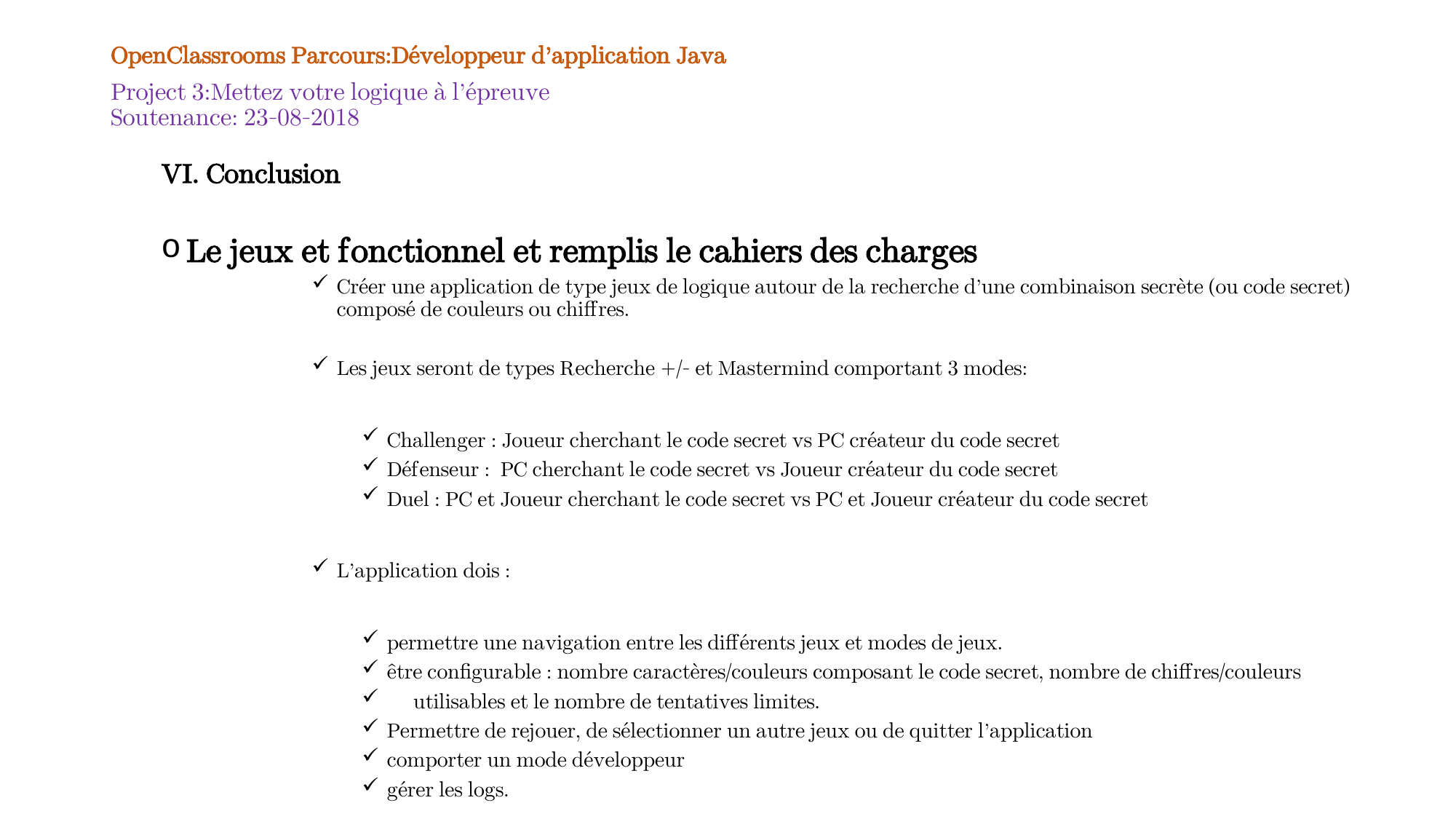

OpenClassrooms Parcours:Développeur d’application Java
# Project 3:Mettez votre logique à l’épreuve Soutenance: 23-08-2018
VI. Conclusion

	Le jeux et fonctionnel et remplis le cahiers des charges
Créer une application de type jeux de logique autour de la recherche d’une combinaison secrète (ou code secret) composé de couleurs ou chiffres.

Les jeux seront de types Recherche +/- et Mastermind comportant 3 modes:

Challenger : Joueur cherchant le code secret vs PC créateur du code secret
Défenseur :  PC cherchant le code secret vs Joueur créateur du code secret
Duel : PC et Joueur cherchant le code secret vs PC et Joueur créateur du code secret

L’application dois :

permettre une navigation entre les différents jeux et modes de jeux.
être configurable : nombre caractères/couleurs composant le code secret, nombre de chiffres/couleurs
     utilisables et le nombre de tentatives limites.
Permettre de rejouer, de sélectionner un autre jeux ou de quitter l’application
comporter un mode développeur
gérer les logs.